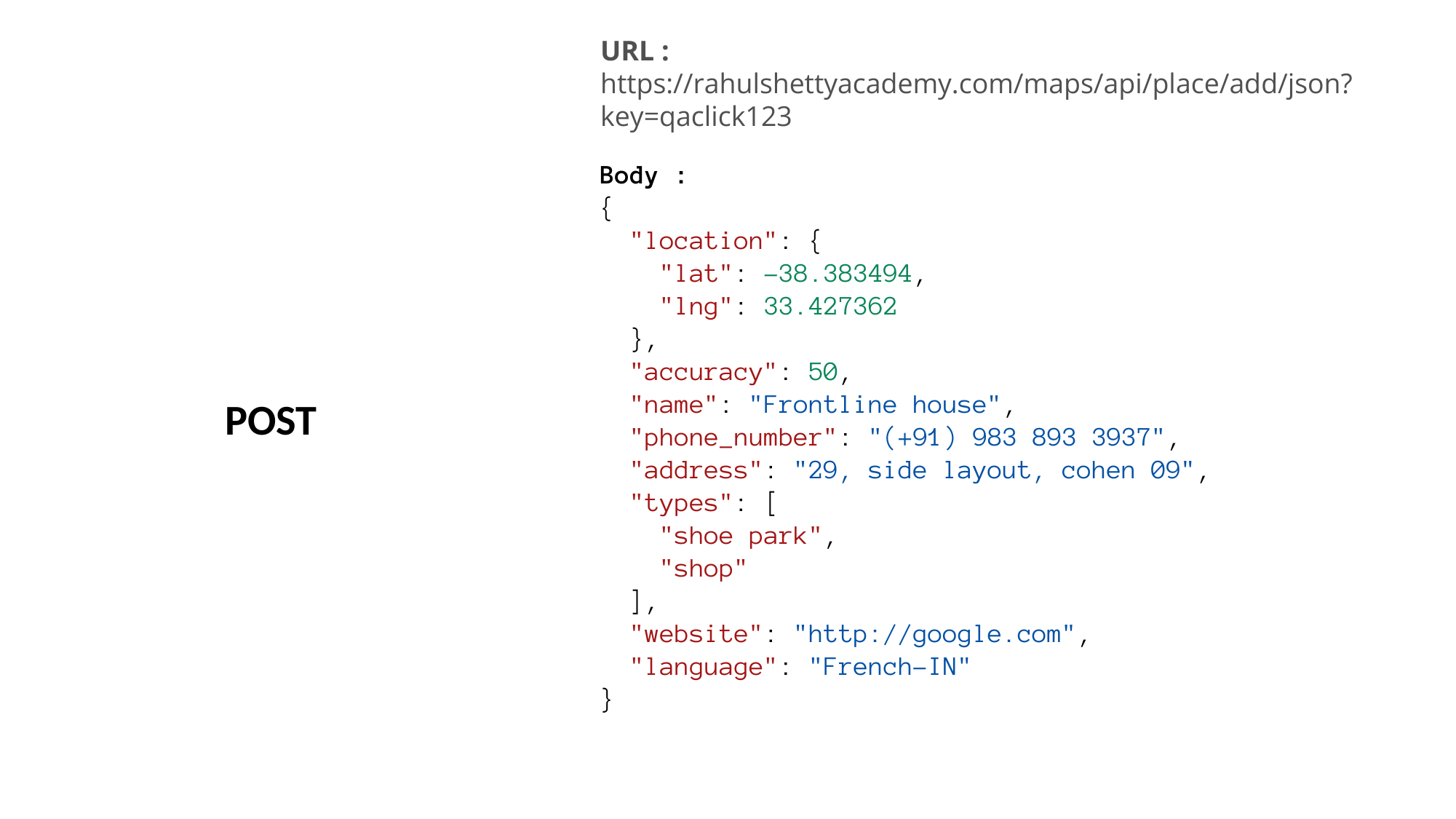

URL :
https://rahulshettyacademy.com/maps/api/place/add/json?key=qaclick123
Body :
{
  "location": {
    "lat": -38.383494,
    "lng": 33.427362
  },
  "accuracy": 50,
  "name": "Frontline house",
  "phone_number": "(+91) 983 893 3937",
  "address": "29, side layout, cohen 09",
  "types": [
    "shoe park",
    "shop"
  ],
  "website": "http://google.com",
  "language": "French-IN"
}

POST